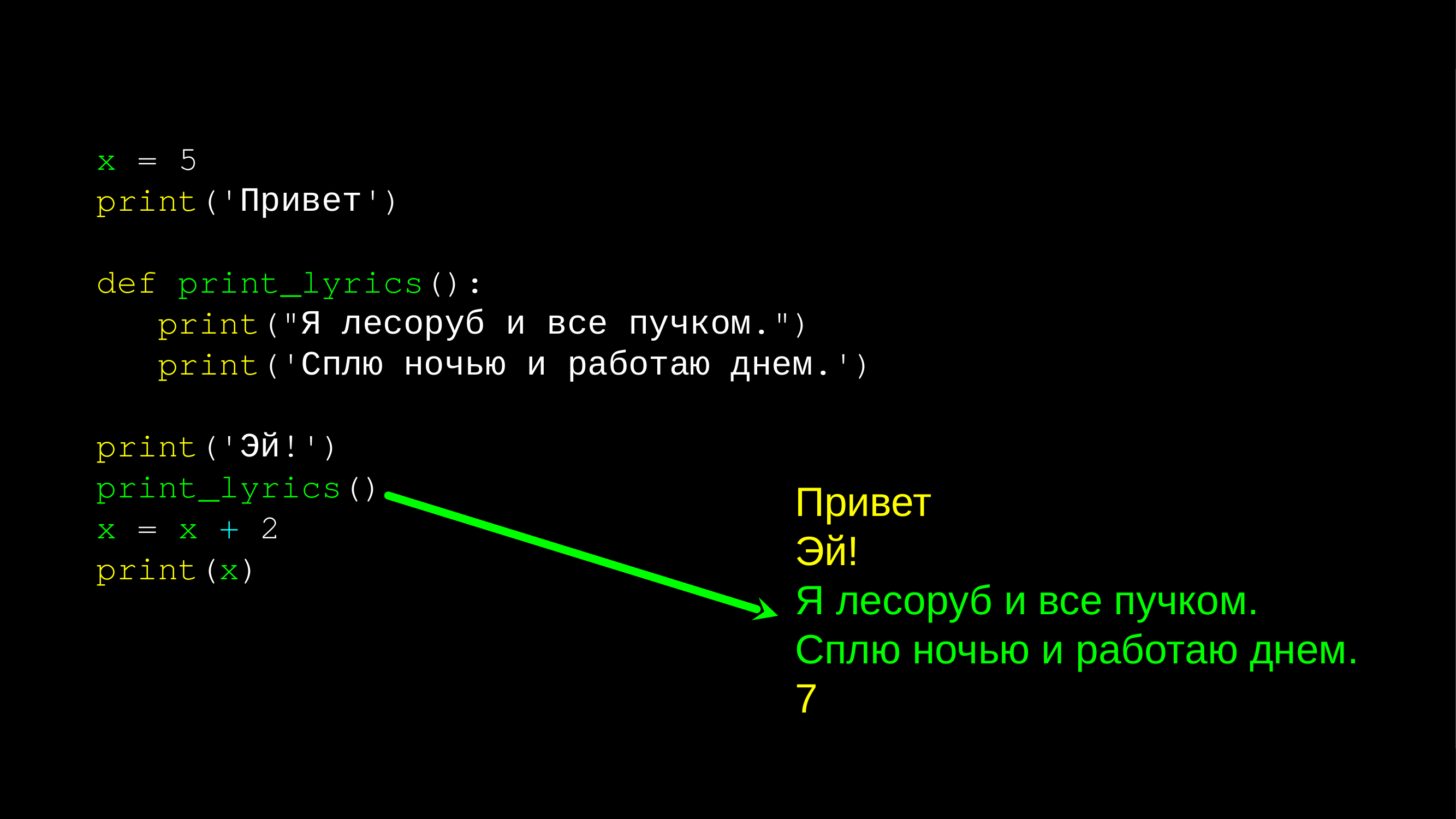

x = 5
print('Привет')

def print_lyrics():
   print("Я лесоруб и все пучком.")
   print('Сплю ночью и работаю днем.')

print('Эй!')
print_lyrics()
x = x + 2
print(x)
Привет
Эй!
Я лесоруб и все пучком.
Сплю ночью и работаю днем.
7